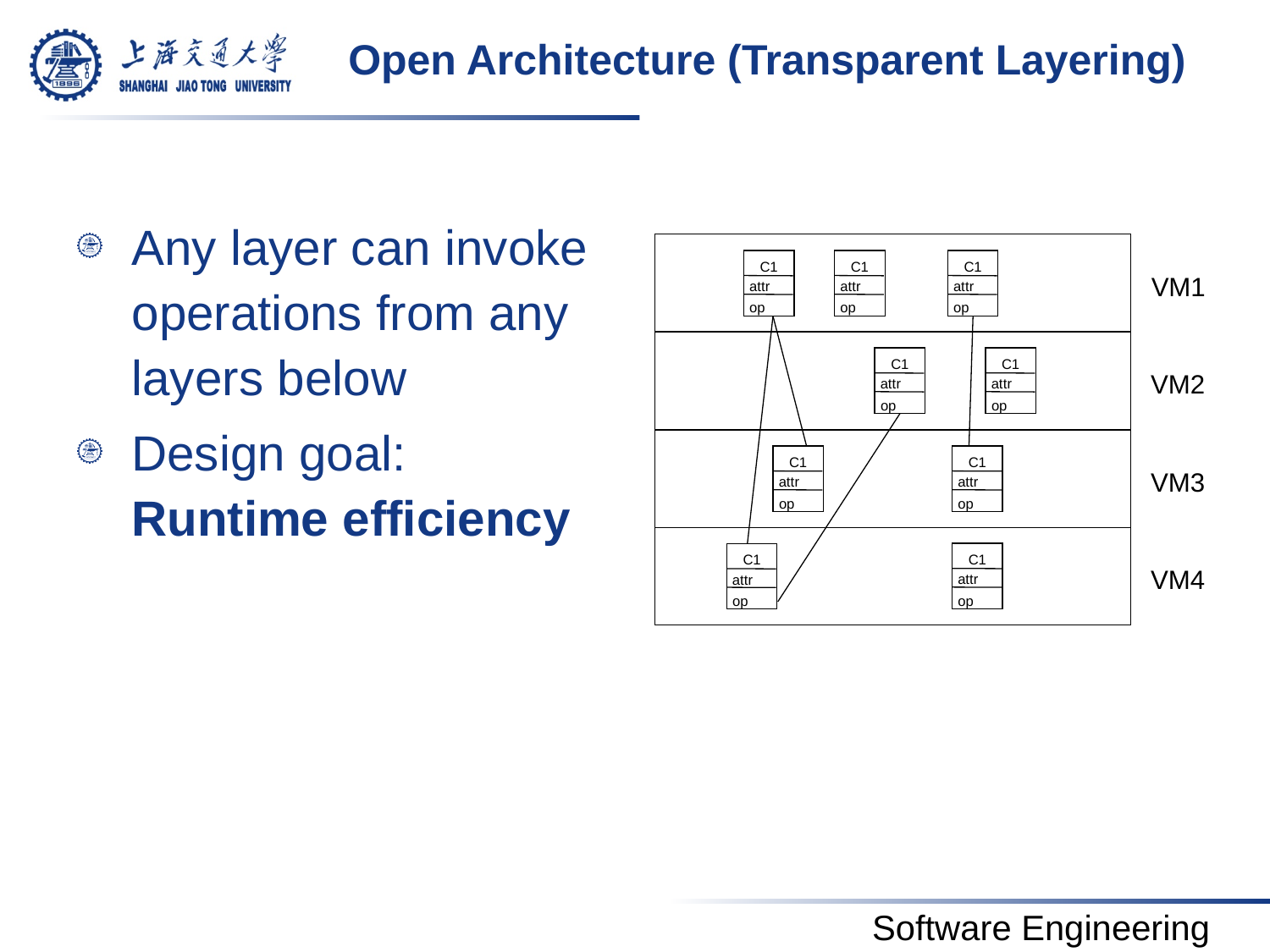

# Open Architecture (Transparent Layering)
Any layer can invoke operations from any layers below
Design goal: Runtime efficiency

C1

attr

op

C1

attr

op

C1

attr

op
VM1

C1

attr

op

C1

attr

op
VM2

C1

attr

op

C1

attr

op
VM3

C1

attr

op

C1

attr

op
VM4